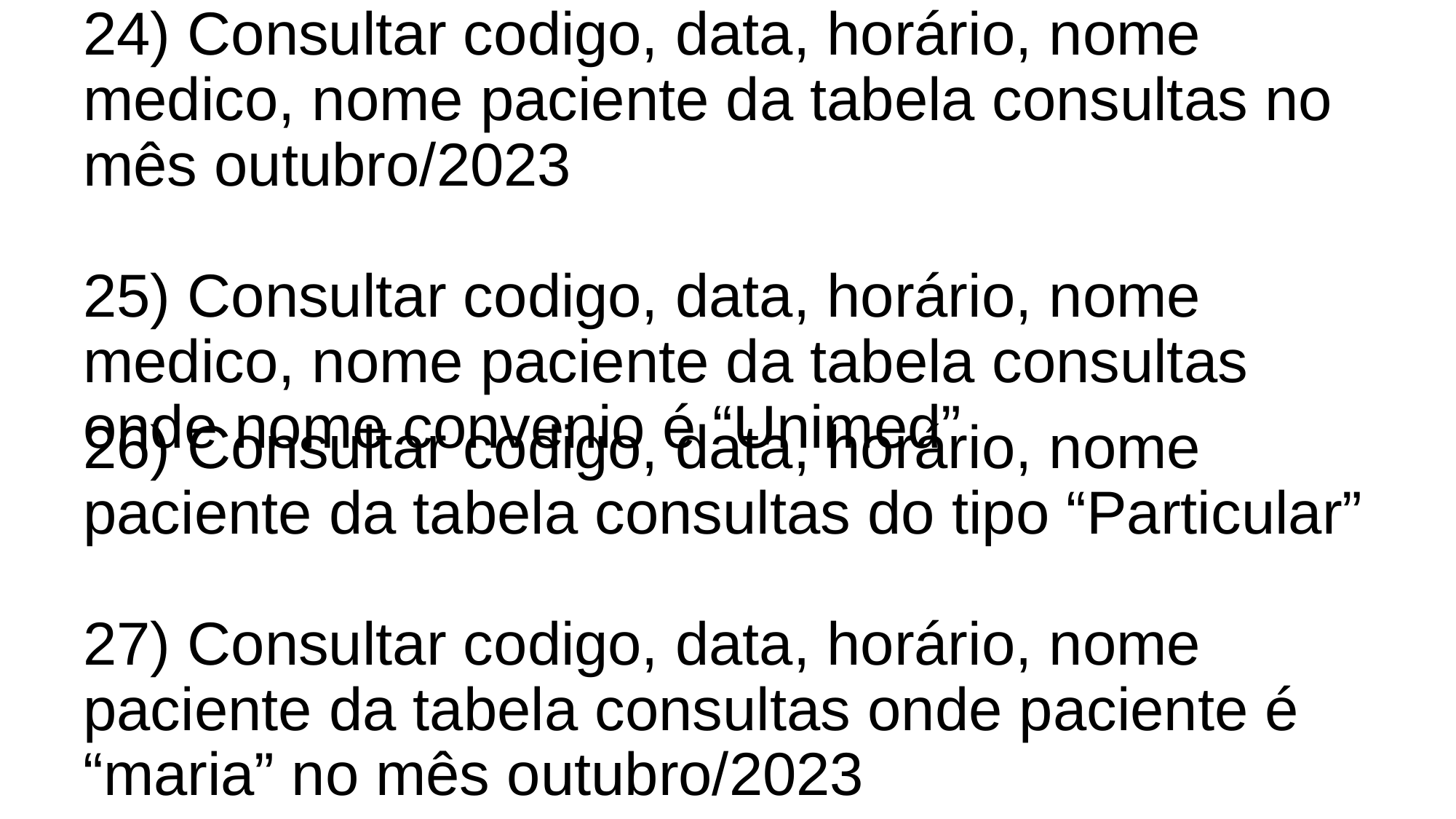

24) Consultar codigo, data, horário, nome medico, nome paciente da tabela consultas no mês outubro/2023

25) Consultar codigo, data, horário, nome medico, nome paciente da tabela consultas onde nome convenio é “Unimed”

26) Consultar codigo, data, horário, nome paciente da tabela consultas do tipo “Particular”

27) Consultar codigo, data, horário, nome paciente da tabela consultas onde paciente é  “maria” no mês outubro/2023